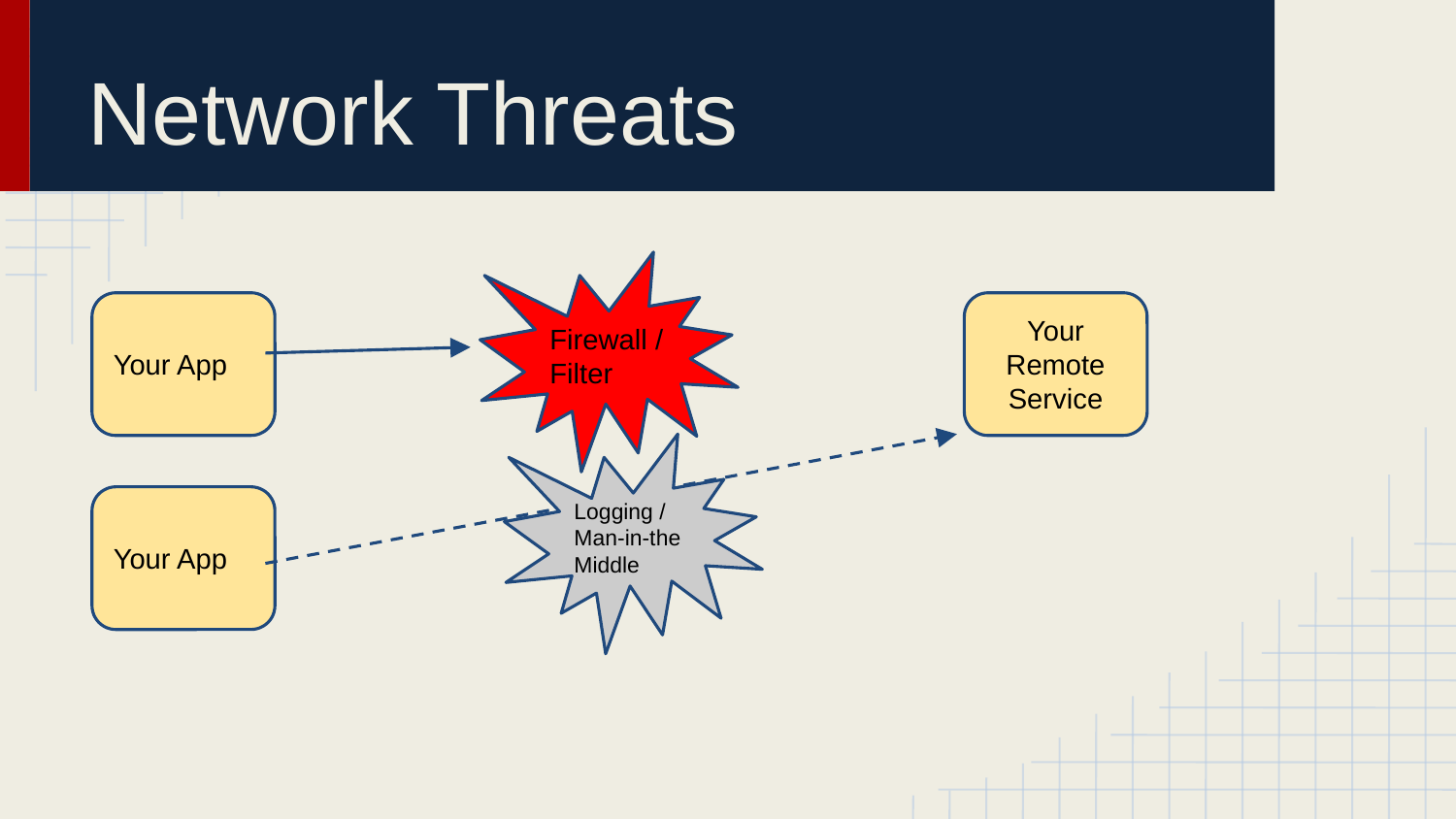

# Network Threats
Firewall / Filter
Your App
Your Remote Service
Logging / Man-in-the
Middle
Your App